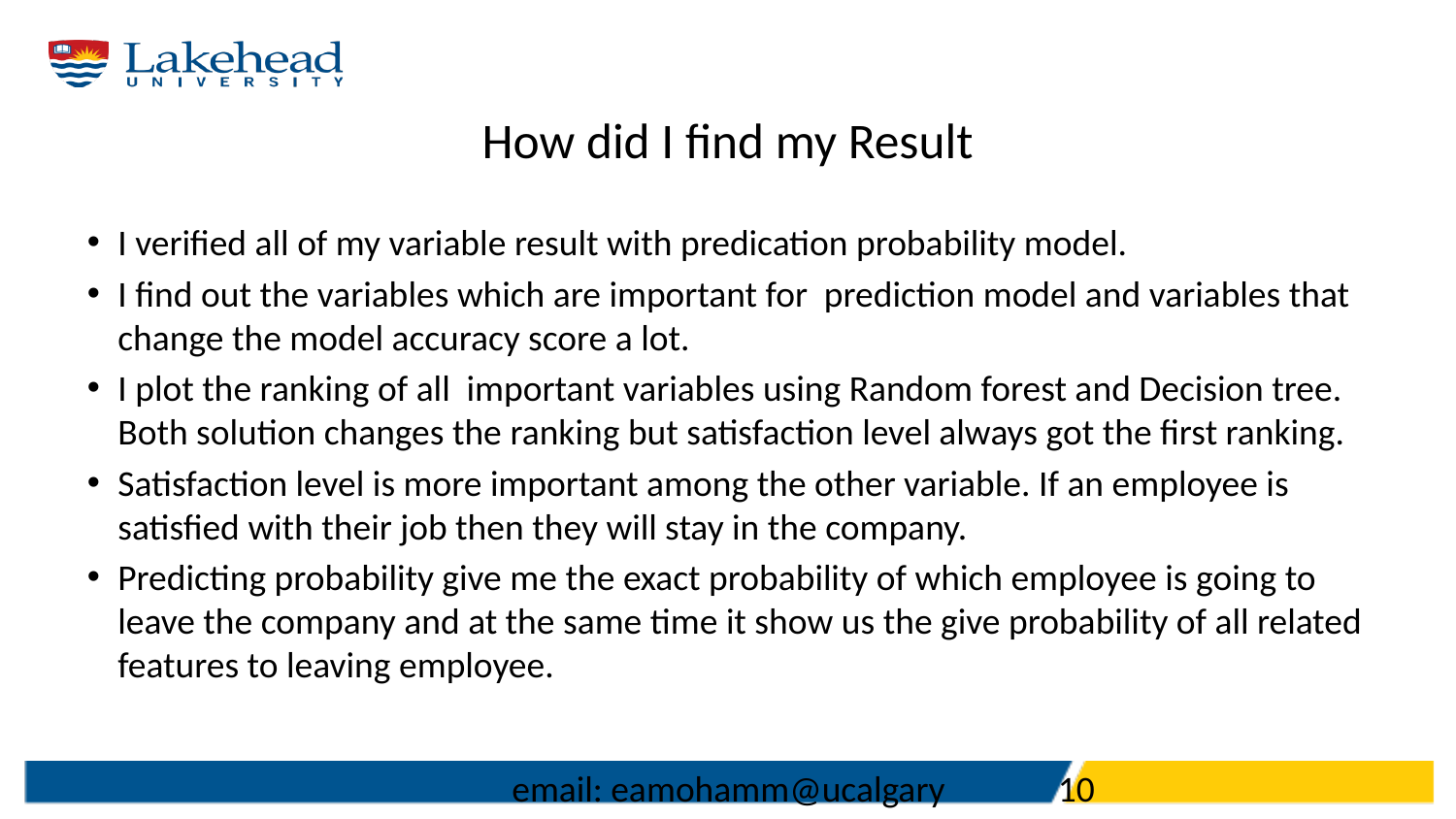

# How did I find my Result
I verified all of my variable result with predication probability model.
I find out the variables which are important for  prediction model and variables that change the model accuracy score a lot.
I plot the ranking of all  important variables using Random forest and Decision tree. Both solution changes the ranking but satisfaction level always got the first ranking.
Satisfaction level is more important among the other variable. If an employee is satisfied with their job then they will stay in the company.
Predicting probability give me the exact probability of which employee is going to leave the company and at the same time it show us the give probability of all related features to leaving employee.

email: eamohamm@ucalgary.ca
10